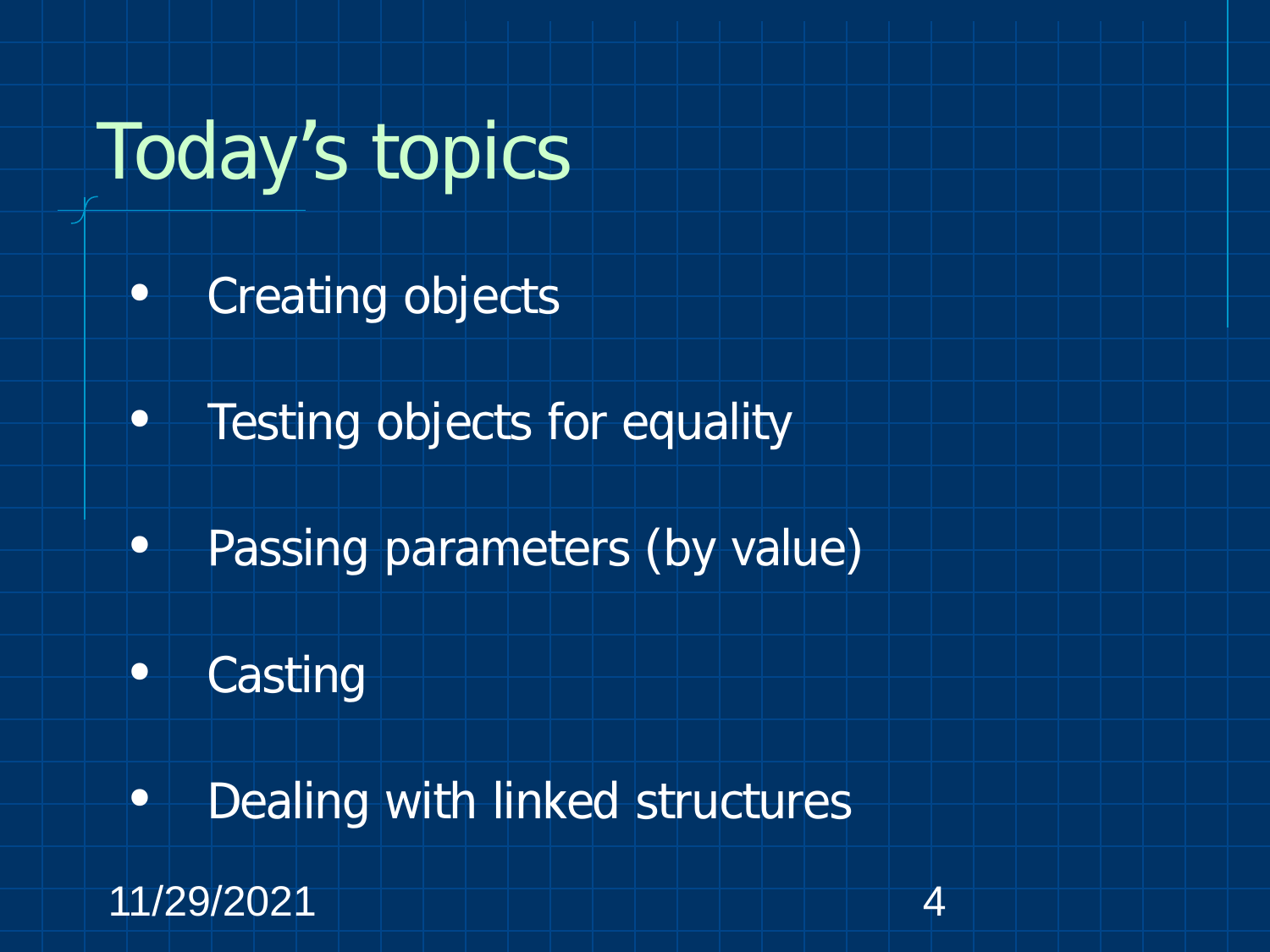

# Today’s topics
  Creating objects

  Testing objects for equality

  Passing parameters (by value)

  Casting

  Dealing with linked structures
11/29/2021
4